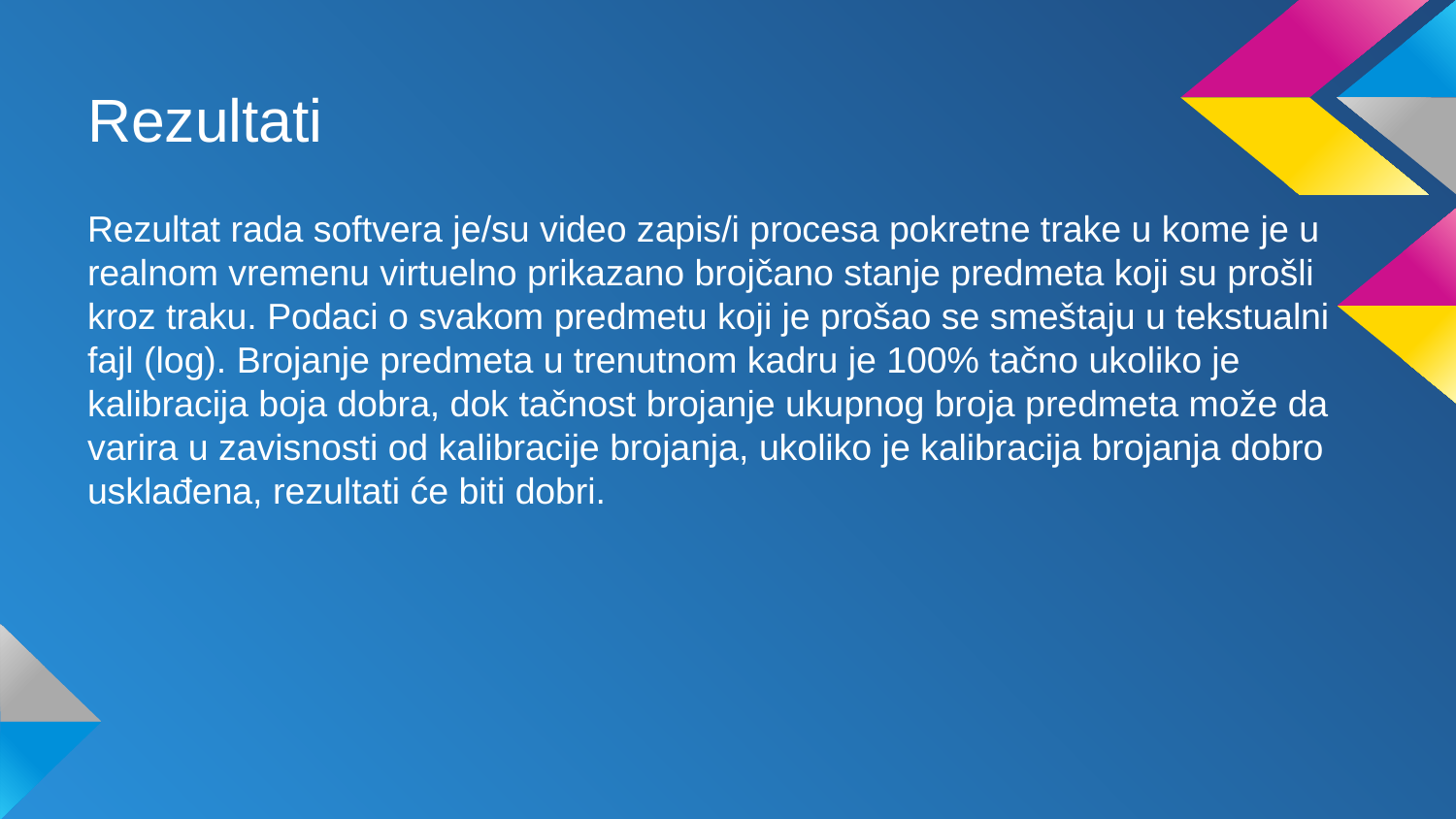

# Rezultati
Rezultat rada softvera je/su video zapis/i procesa pokretne trake u kome je u realnom vremenu virtuelno prikazano brojčano stanje predmeta koji su prošli kroz traku. Podaci o svakom predmetu koji je prošao se smeštaju u tekstualni fajl (log). Brojanje predmeta u trenutnom kadru je 100% tačno ukoliko je kalibracija boja dobra, dok tačnost brojanje ukupnog broja predmeta može da varira u zavisnosti od kalibracije brojanja, ukoliko je kalibracija brojanja dobro usklađena, rezultati će biti dobri.